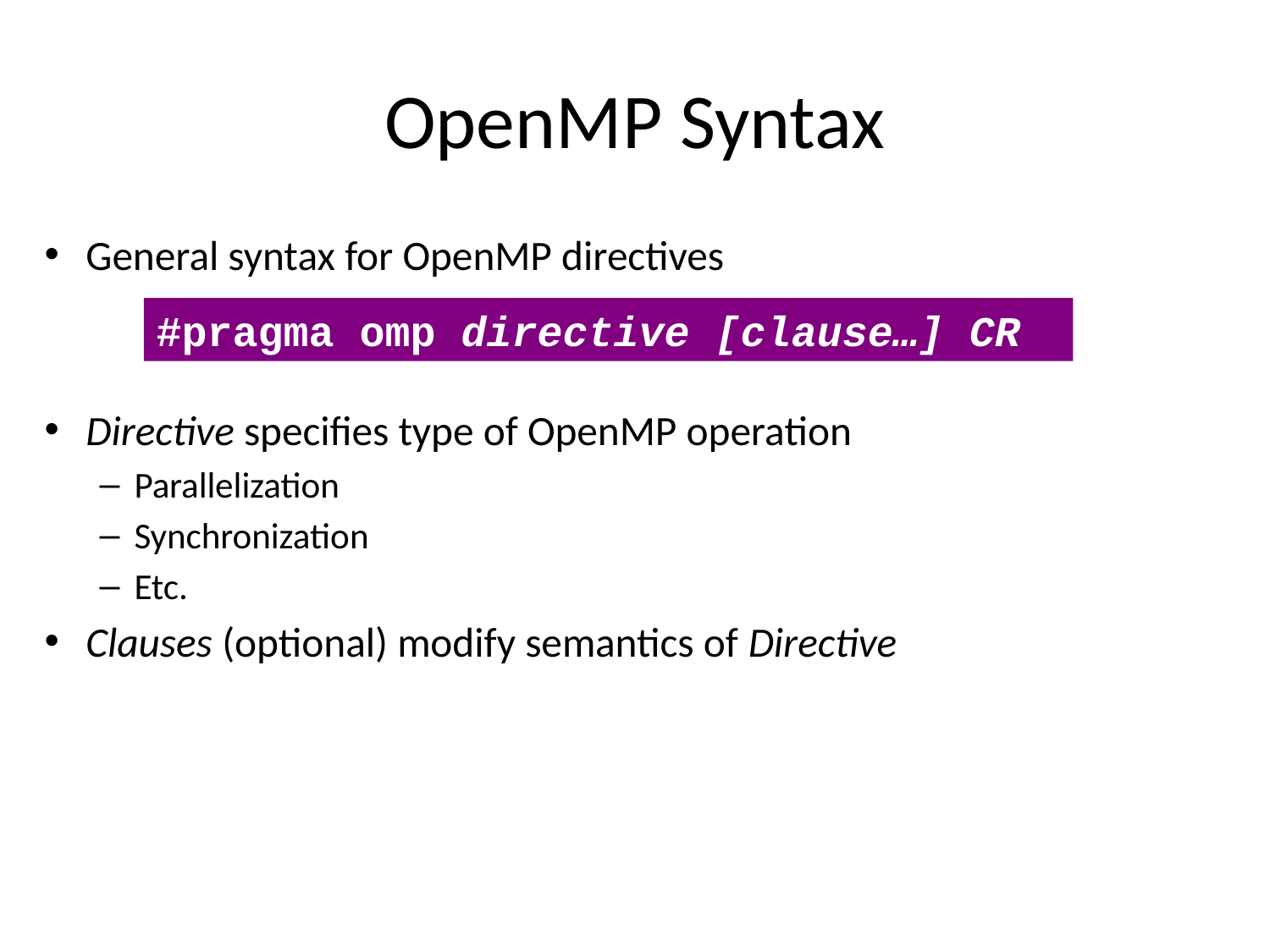

# OpenMP Syntax
General syntax for OpenMP directives

Directive specifies type of OpenMP operation
Parallelization
Synchronization
Etc.
Clauses (optional) modify semantics of Directive

#pragma omp directive [clause…] CR